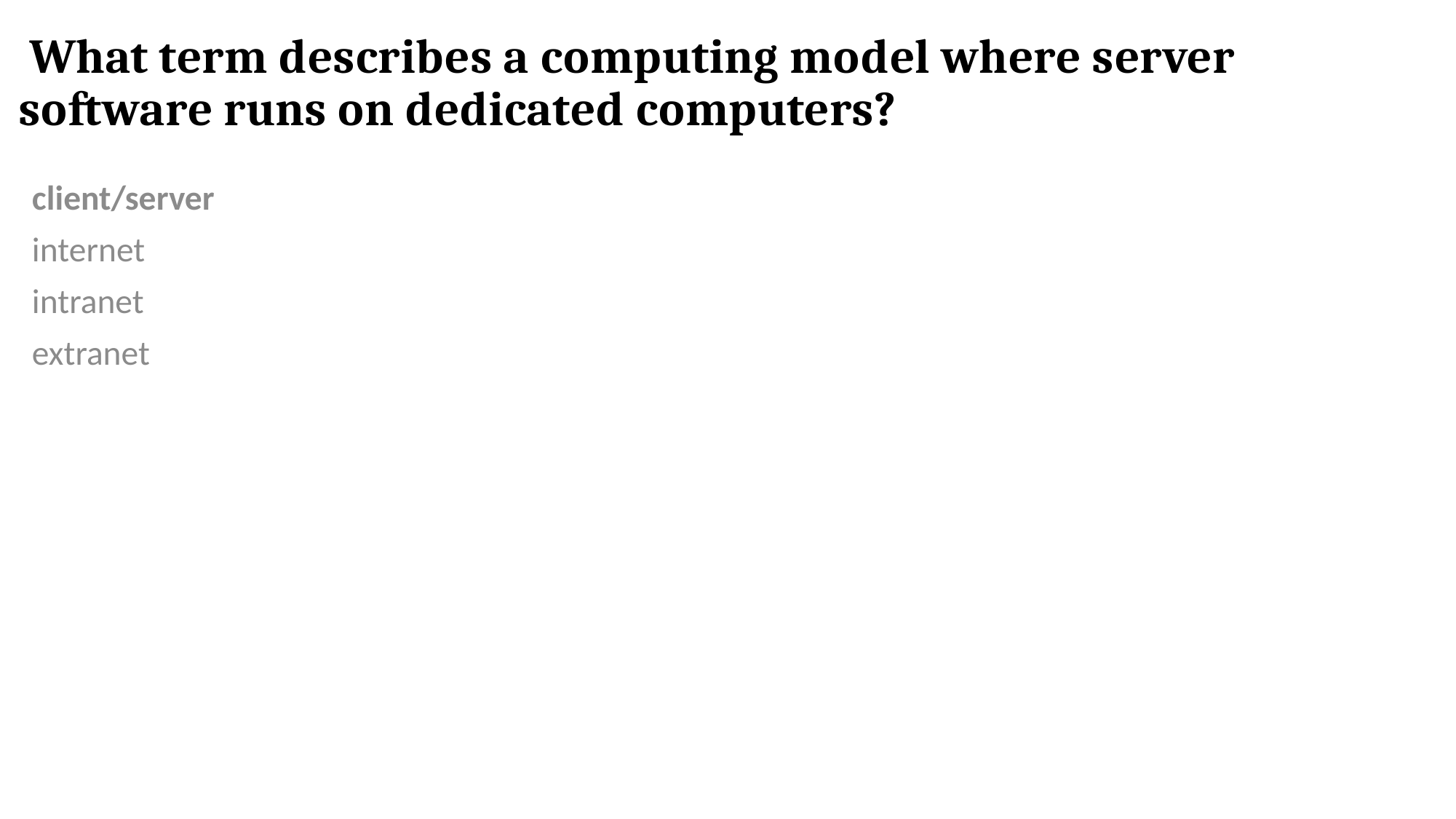

# What term describes a computing model where server software runs on dedicated computers?
client/server
internet
intranet
extranet